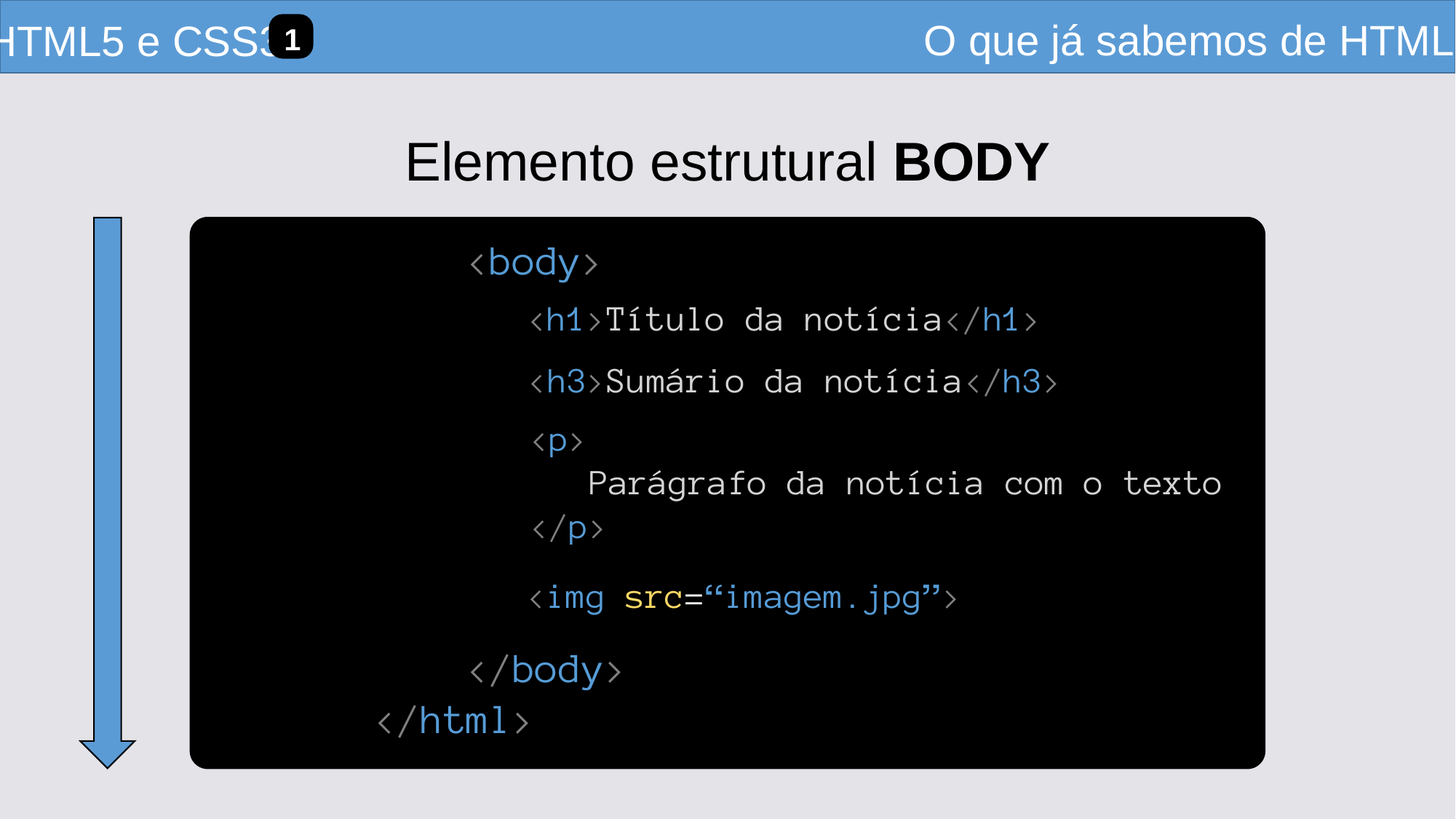

O que já sabemos de HTML?
HTML5 e CSS3
1
Elemento estrutural BODY

    <body>

    </body>
</html>
<h1>Título da notícia</h1>
<h3>Sumário da notícia</h3>
<p>
   Parágrafo da notícia com o texto
</p>
<img src=“imagem.jpg”>